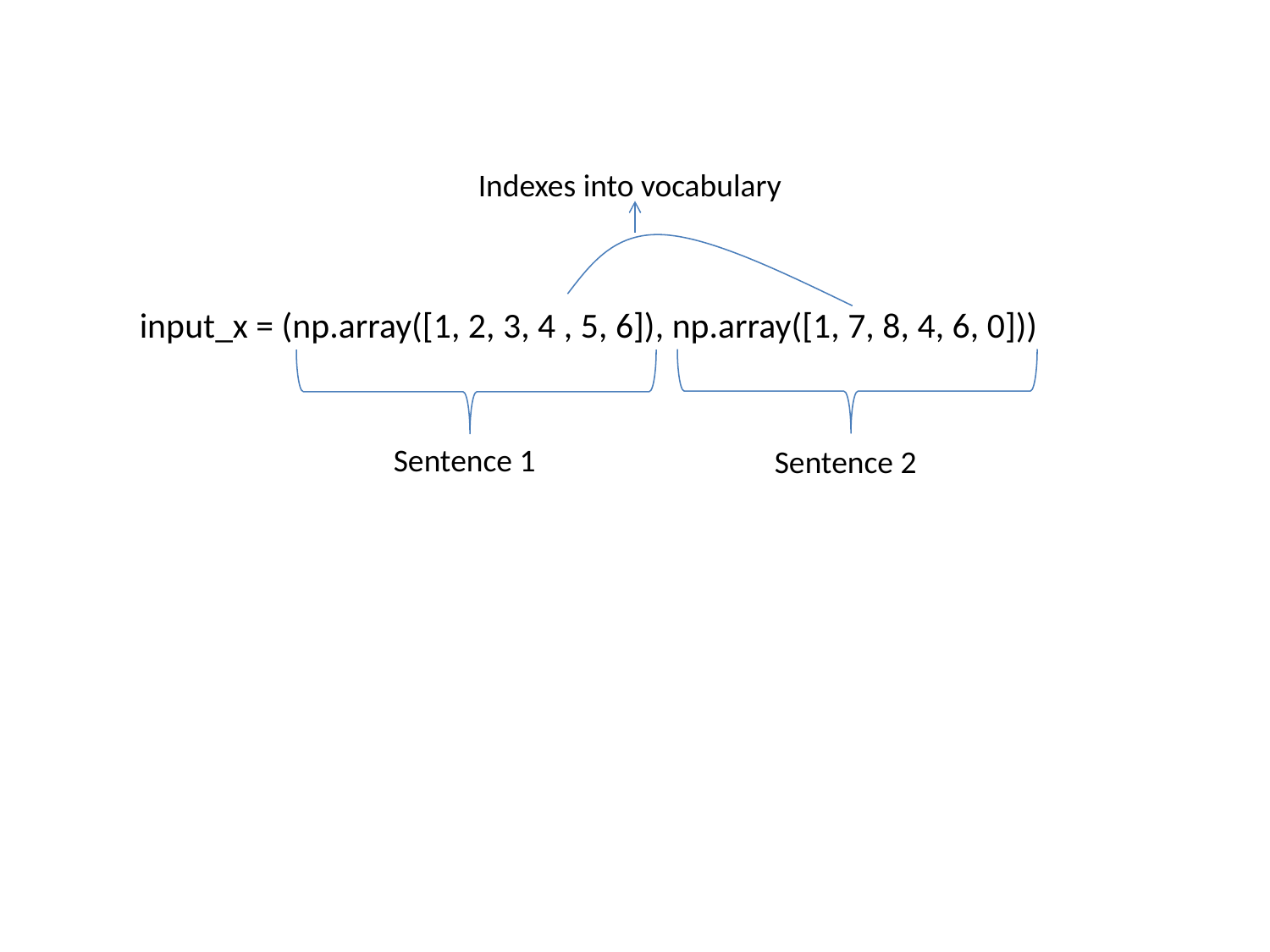

Indexes into vocabulary

input_x = (np.array([1, 2, 3, 4 , 5, 6]), np.array([1, 7, 8, 4, 6, 0]))
Sentence 1
Sentence 2